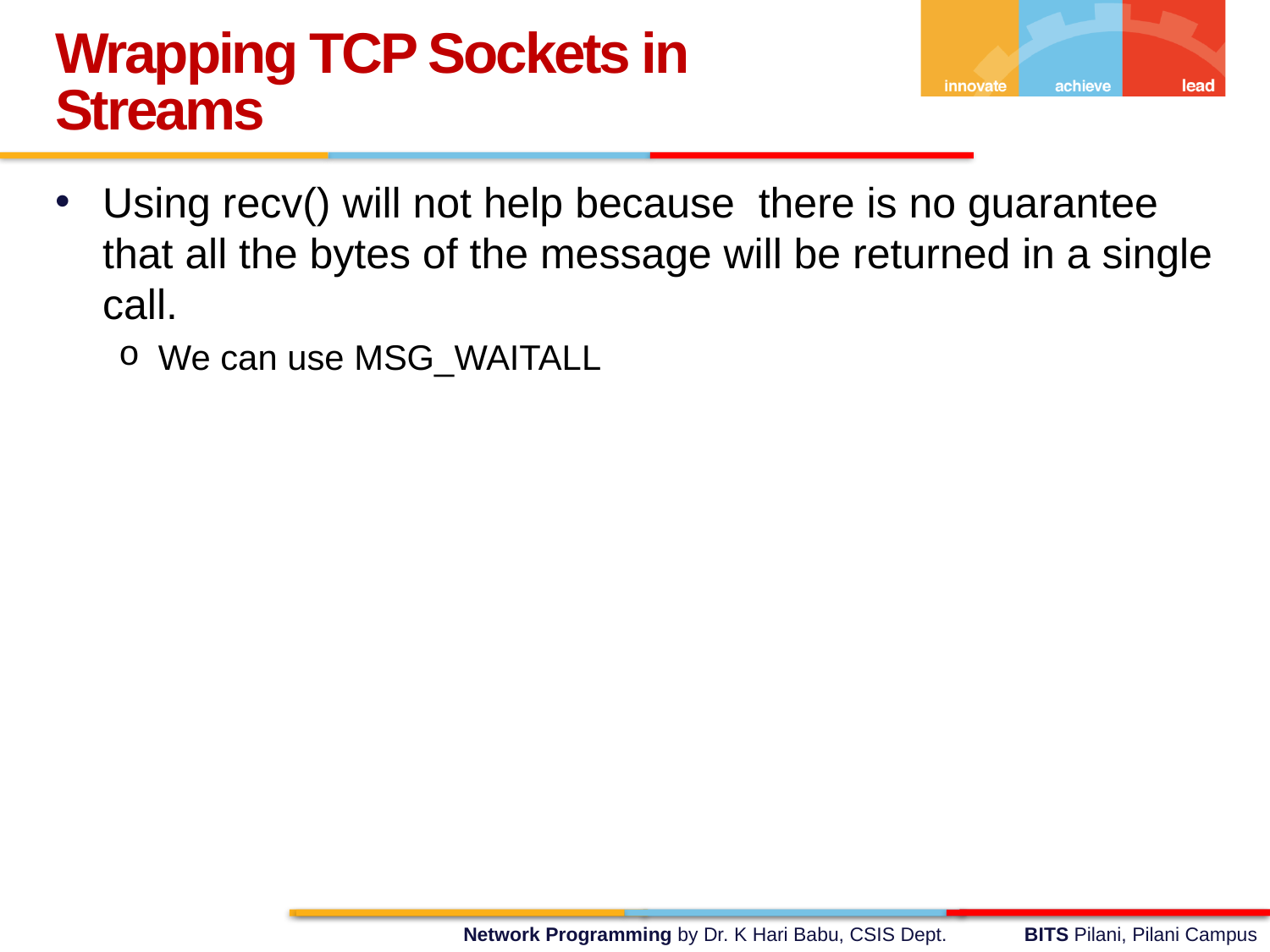

Wrapping TCP Sockets in Streams
Using recv() will not help because  there is no guarantee that all the bytes of the message will be returned in a single call.
We can use MSG_WAITALL